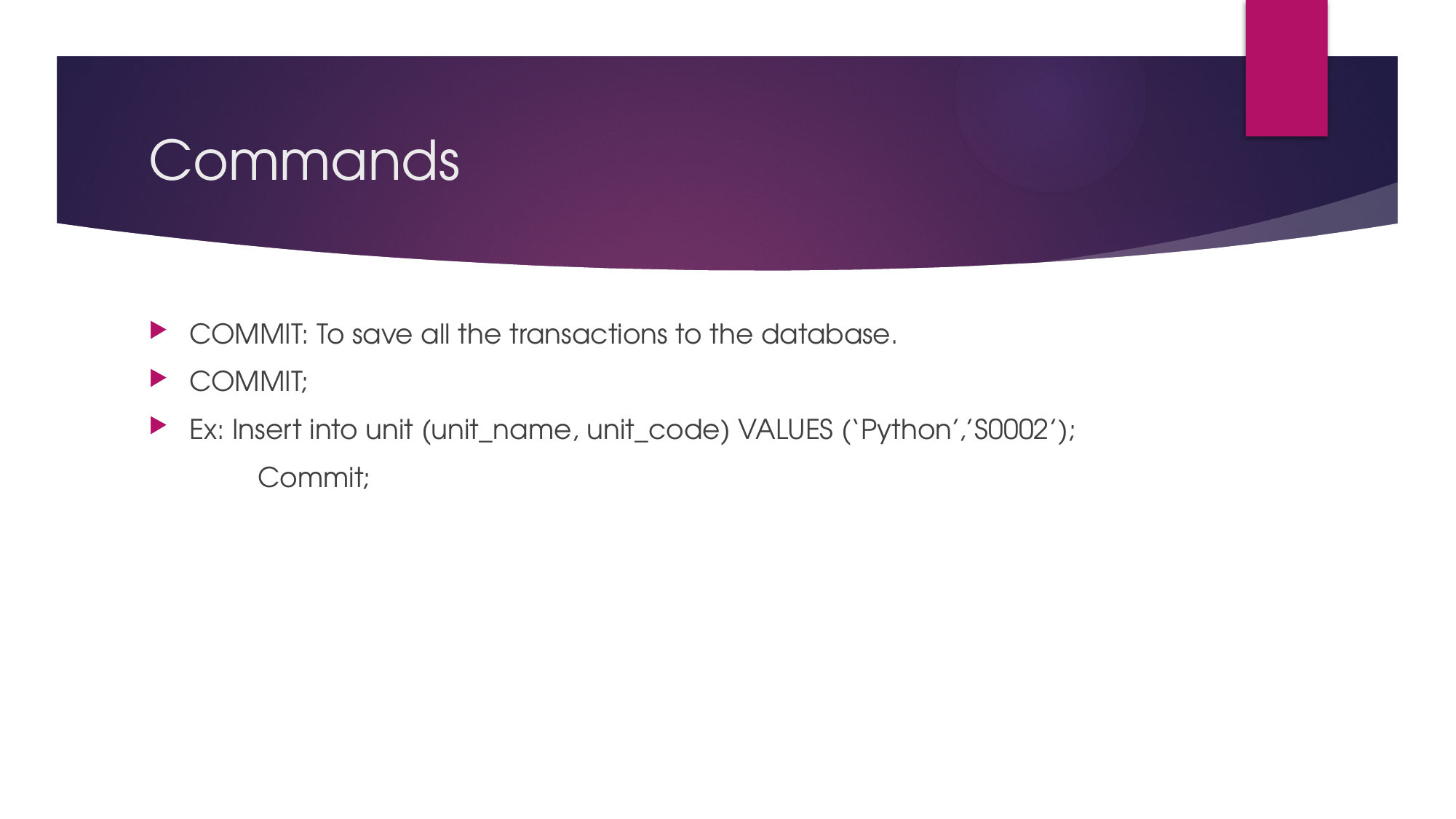

# Commands
COMMIT: To save all the transactions to the database.
COMMIT;
Ex: Insert into unit (unit_name, unit_code) VALUES (‘Python’,’S0002’);
	Commit;